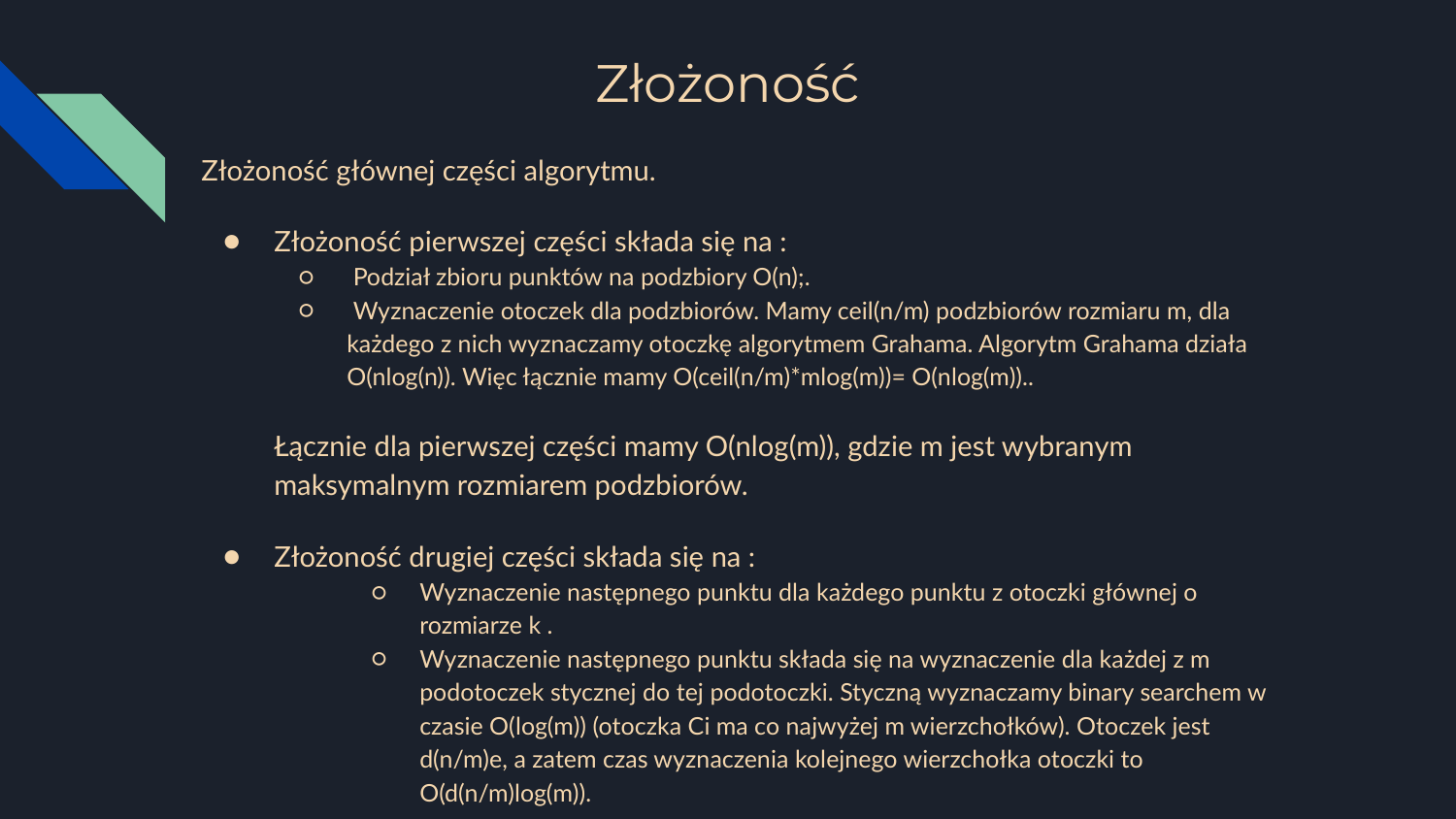

# Złożoność
Złożoność głównej części algorytmu.
Złożoność pierwszej części składa się na :
 Podział zbioru punktów na podzbiory O(n);.
 Wyznaczenie otoczek dla podzbiorów. Mamy ceil(n/m) podzbiorów rozmiaru m, dla każdego z nich wyznaczamy otoczkę algorytmem Grahama. Algorytm Grahama działa O(nlog(n)). Więc łącznie mamy O(ceil(n/m)*mlog(m))= O(nlog(m))..
Łącznie dla pierwszej części mamy O(nlog(m)), gdzie m jest wybranym maksymalnym rozmiarem podzbiorów.
Złożoność drugiej części składa się na :
Wyznaczenie następnego punktu dla każdego punktu z otoczki głównej o rozmiarze k .
Wyznaczenie następnego punktu składa się na wyznaczenie dla każdej z m podotoczek stycznej do tej podotoczki. Styczną wyznaczamy binary searchem w czasie O(log(m)) (otoczka Ci ma co najwyżej m wierzchołków). Otoczek jest d(n/m)e, a zatem czas wyznaczenia kolejnego wierzchołka otoczki to O(d(n/m)log(m)).